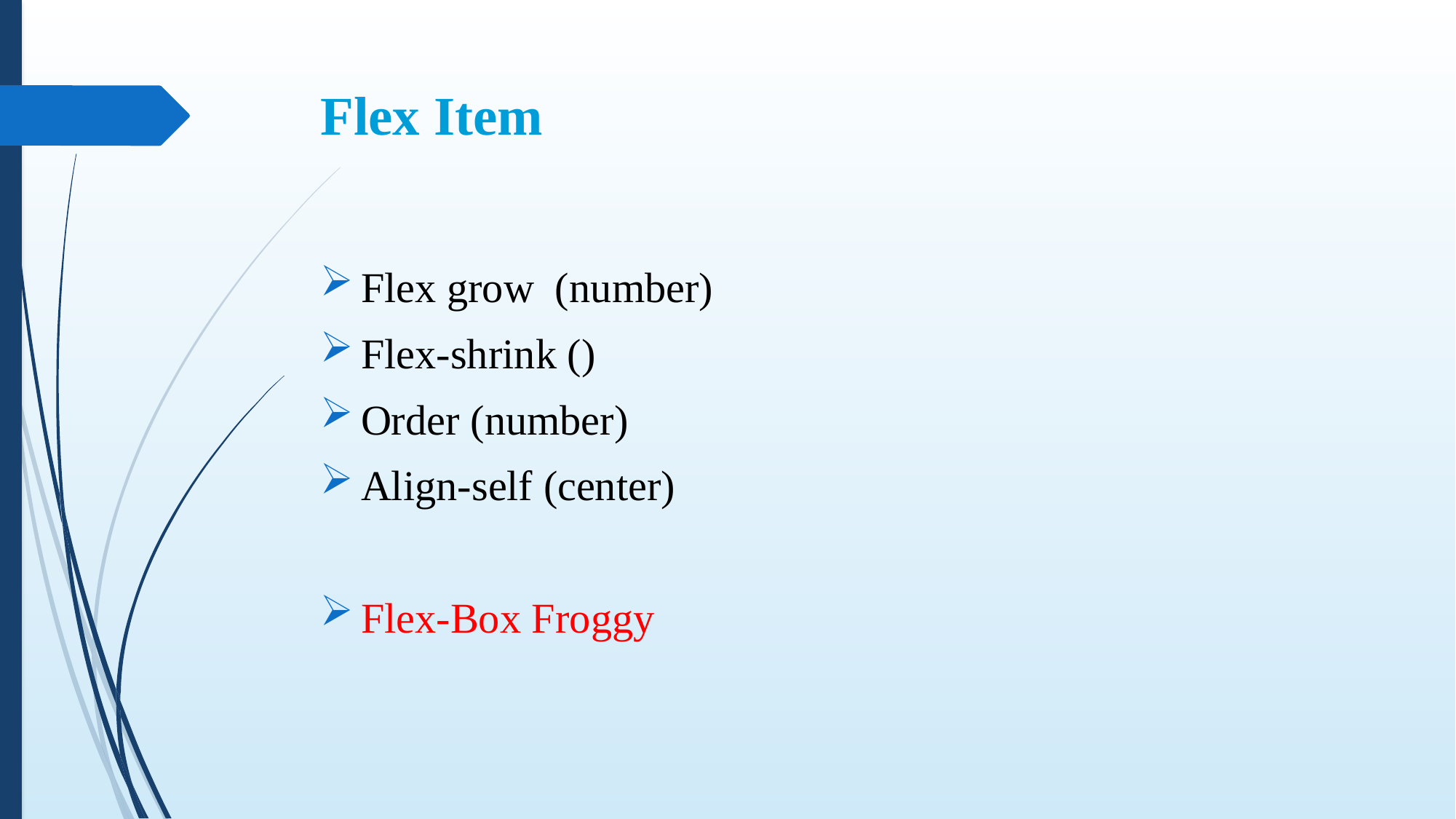

# Flex Item
Flex grow  (number)
Flex-shrink ()
Order (number)
Align-self (center)

Flex-Box Froggy